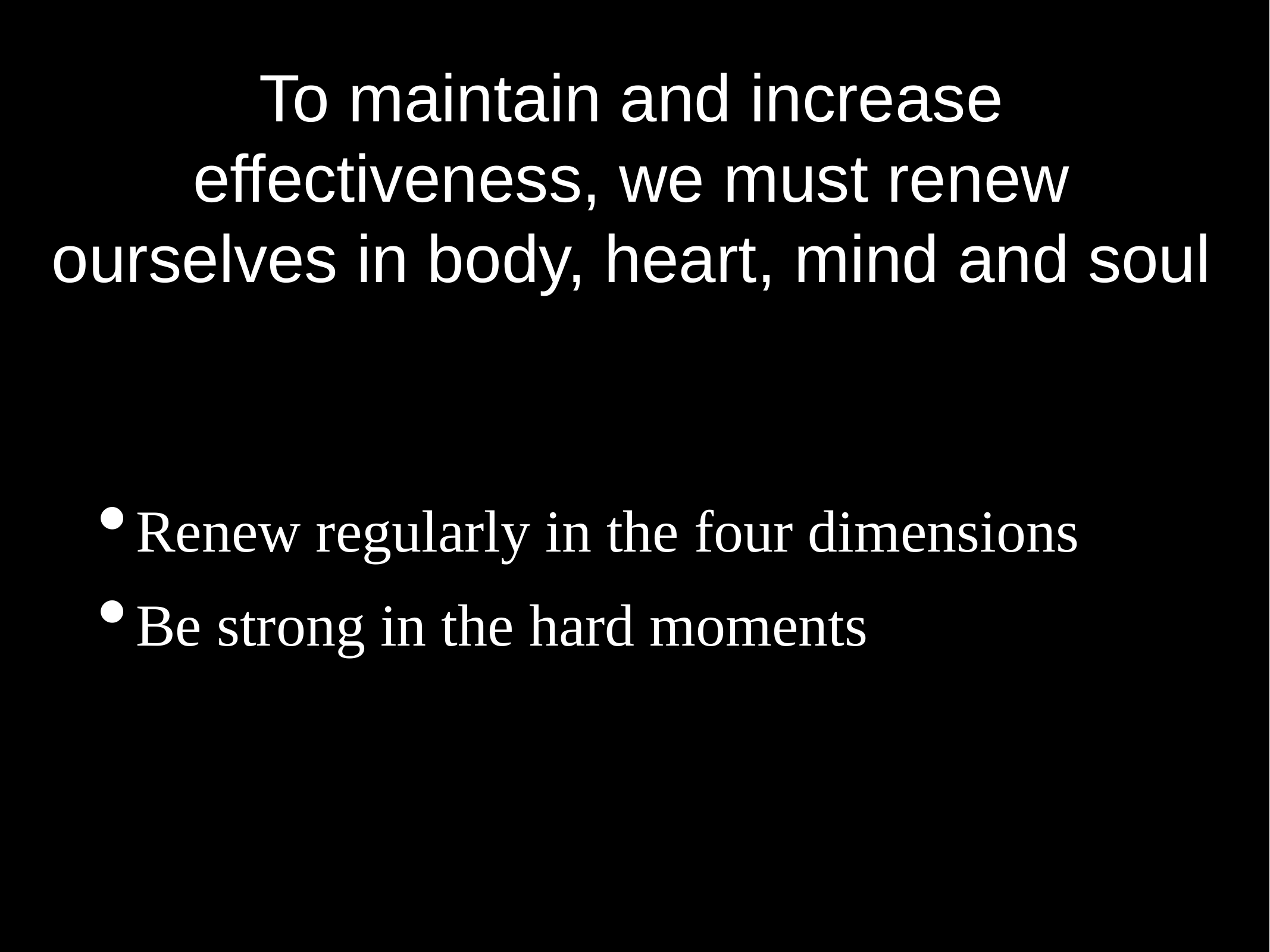

# To maintain and increase effectiveness, we must renew ourselves in body, heart, mind and soul
Renew regularly in the four dimensions
Be strong in the hard moments